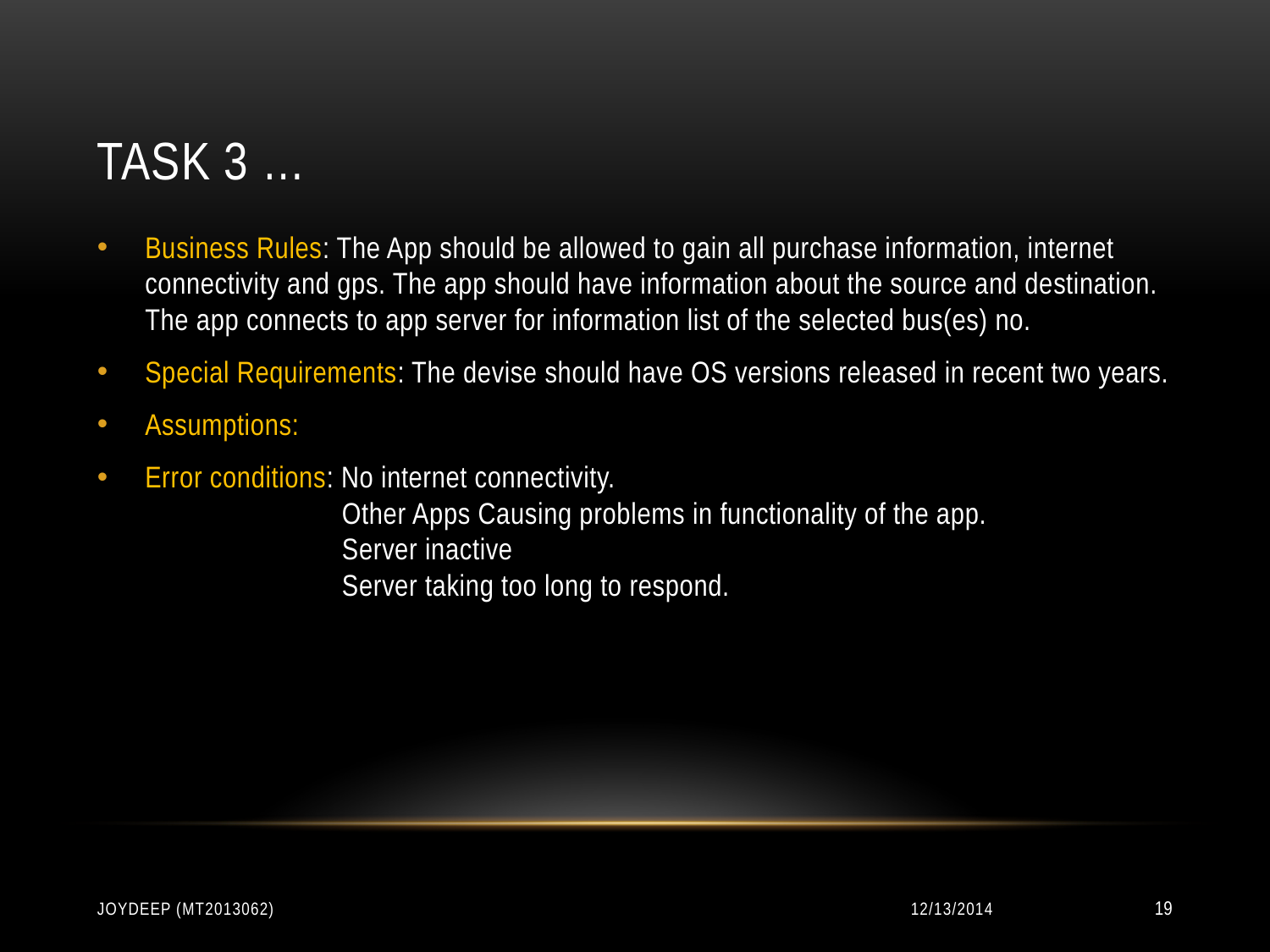

# Task 3 …
Business Rules: The App should be allowed to gain all purchase information, internet connectivity and gps. The app should have information about the source and destination. The app connects to app server for information list of the selected bus(es) no.
Special Requirements: The devise should have OS versions released in recent two years.
Assumptions:
Error conditions: No internet connectivity.
                           Other Apps Causing problems in functionality of the app.
                           Server inactive
                           Server taking too long to respond.

Joydeep (MT2013062)
12/13/2014
19